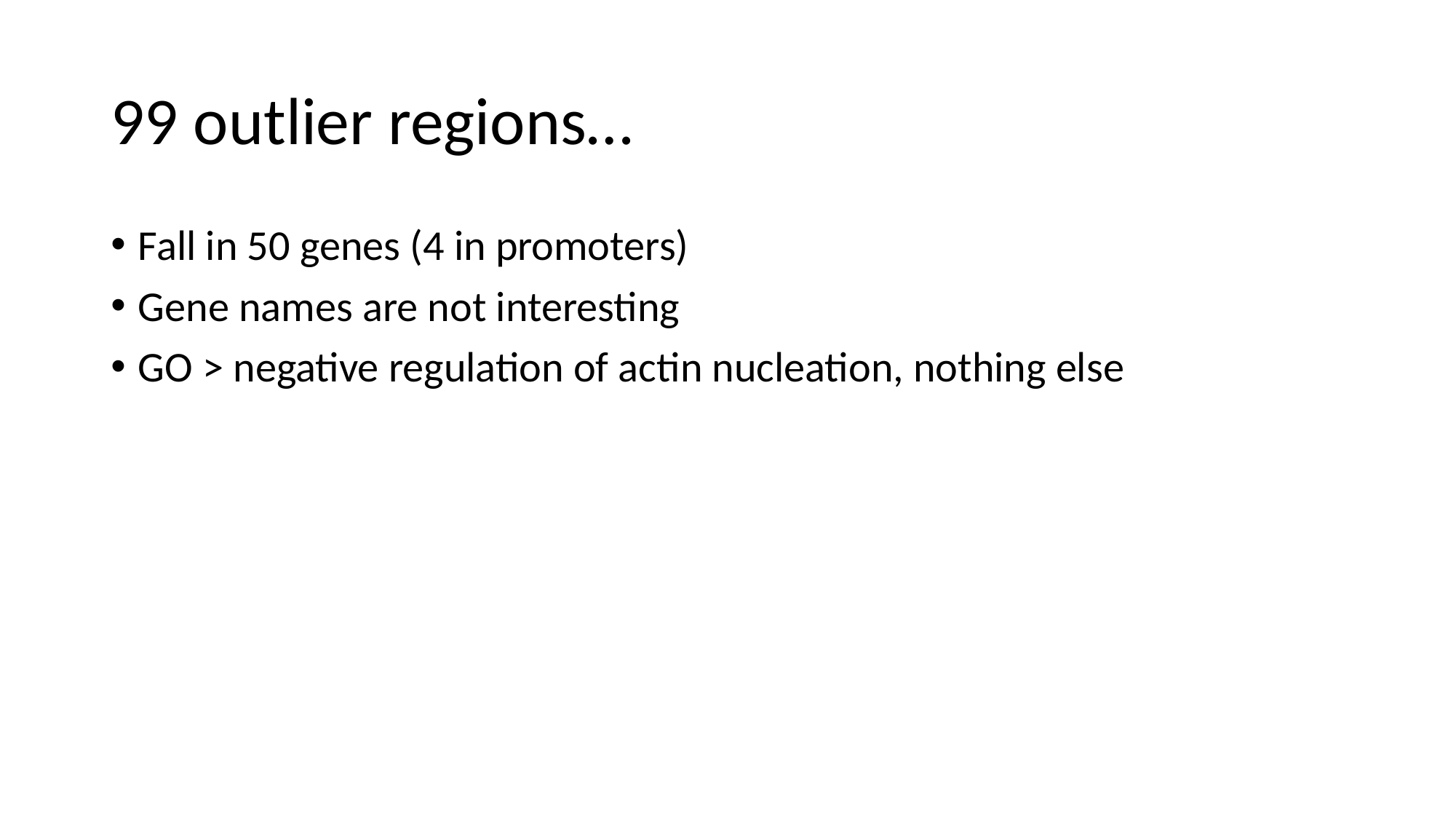

# 99 outlier regions…
Fall in 50 genes (4 in promoters)
Gene names are not interesting
GO > negative regulation of actin nucleation, nothing else